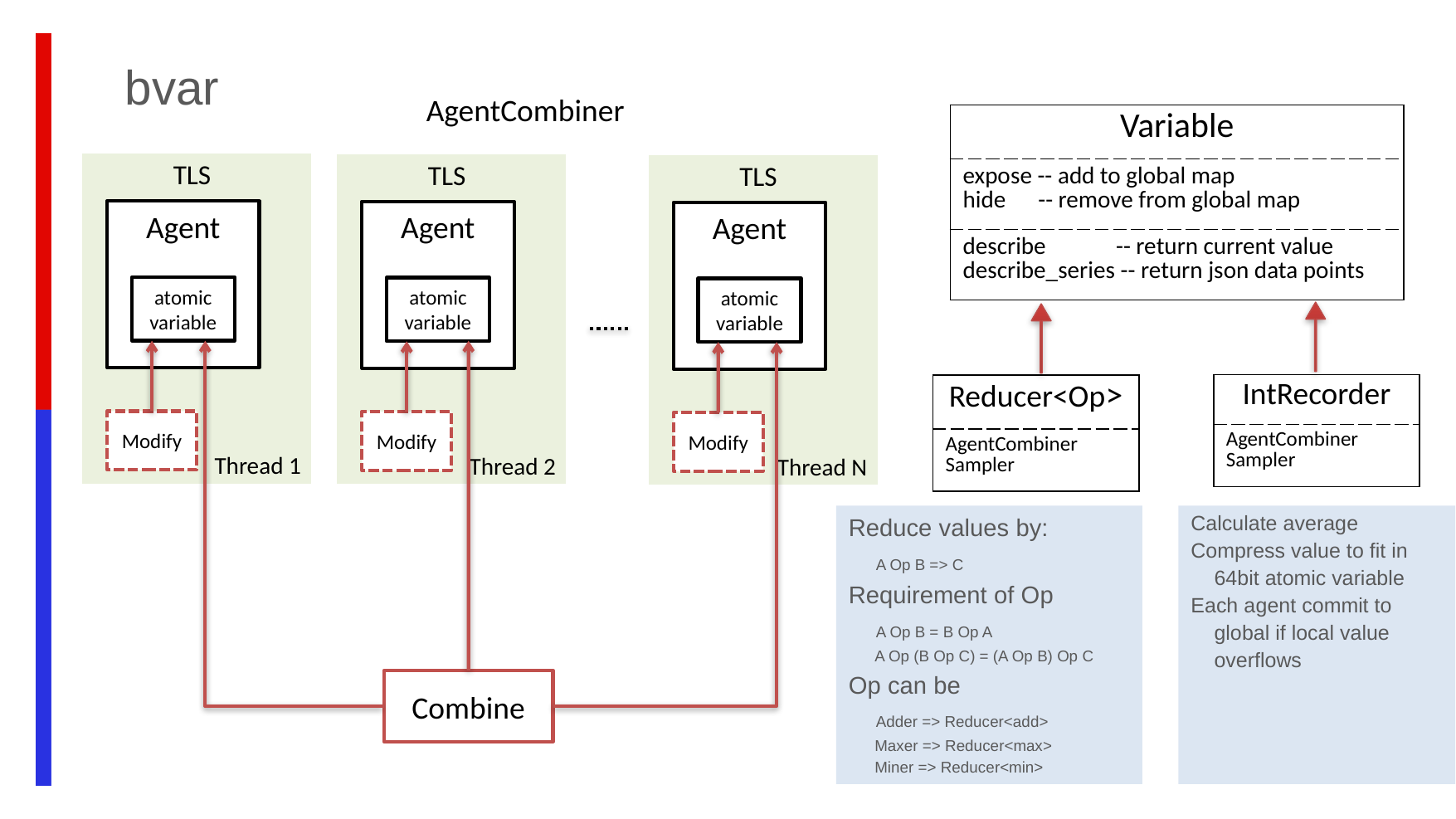

bvar
AgentCombiner
| Variable |
| --- |
| expose -- add to global map hide -- remove from global map |
| describe -- return current value describe\_series -- return json data points |
TLS

Thread 1
Agent
atomic
variable
Modify
TLS

Thread 2
Agent
atomic
variable
Modify
TLS

Thread N
Agent
atomic
variable
Modify

| IntRecorder |
| --- |
| AgentCombiner Sampler |
| Reducer<Op> |
| --- |
| AgentCombiner Sampler |
Reduce values by:
    A Op B => C
Requirement of Op
    A Op B = B Op A
      A Op (B Op C) = (A Op B) Op C
Op can be
    Adder => Reducer<add>
      Maxer => Reducer<max>
      Miner => Reducer<min>
Calculate average
Compress value to fit in
    64bit atomic variable
Each agent commit to
    global if local value
    overflows

Combine